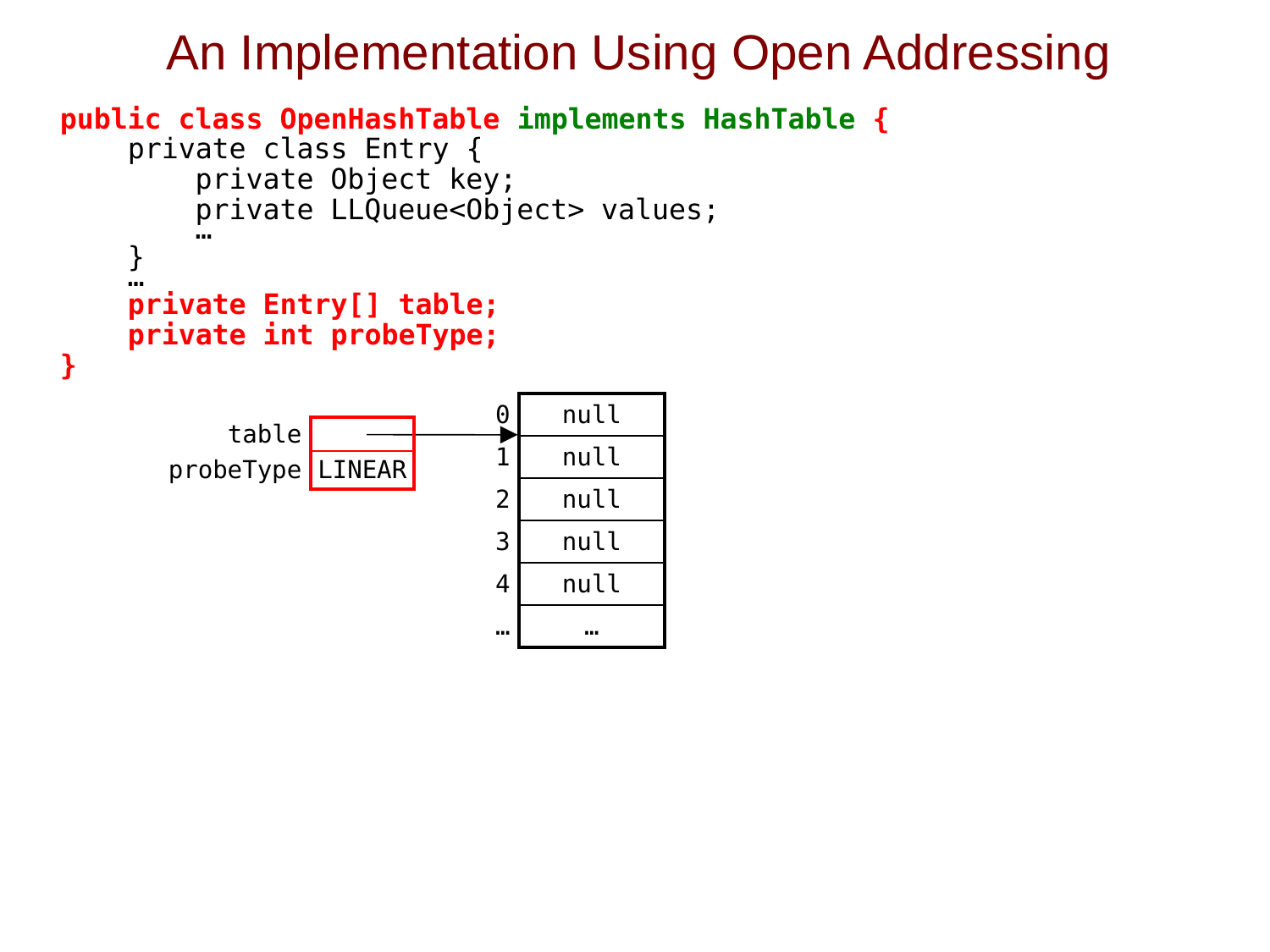

# An Implementation Using Open Addressing
public class OpenHashTable implements HashTable {
    private class Entry {
        private Object key;
        private LLQueue<Object> values;
        …
    }
    …
    private Entry[] table;
    private int probeType;
}

| 0 | null |
| --- | --- |
| 1 | null |
| 2 | null |
| 3 | null |
| 4 | null |
| … | … |
| table |  |
| --- | --- |
| probeType | LINEAR |